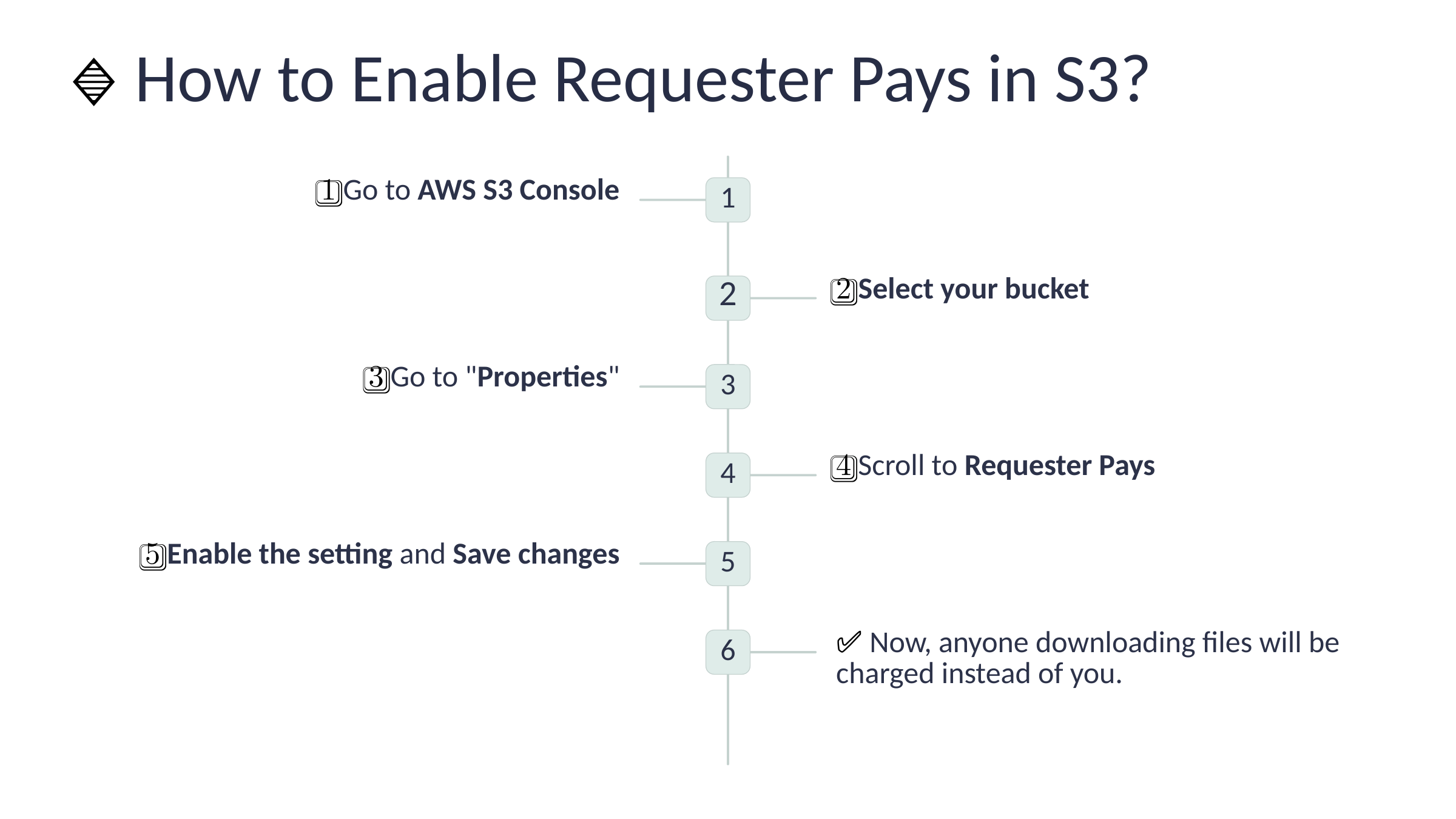

🔹 How to Enable Requester Pays in S3?

1️⃣ Go to AWS S3 Console

1

2️⃣ Select your bucket

2

3️⃣ Go to "Properties"

3

4️⃣ Scroll to Requester Pays

4

5️⃣ Enable the setting and Save changes

5

✅ Now, anyone downloading files will be charged instead of you.

6